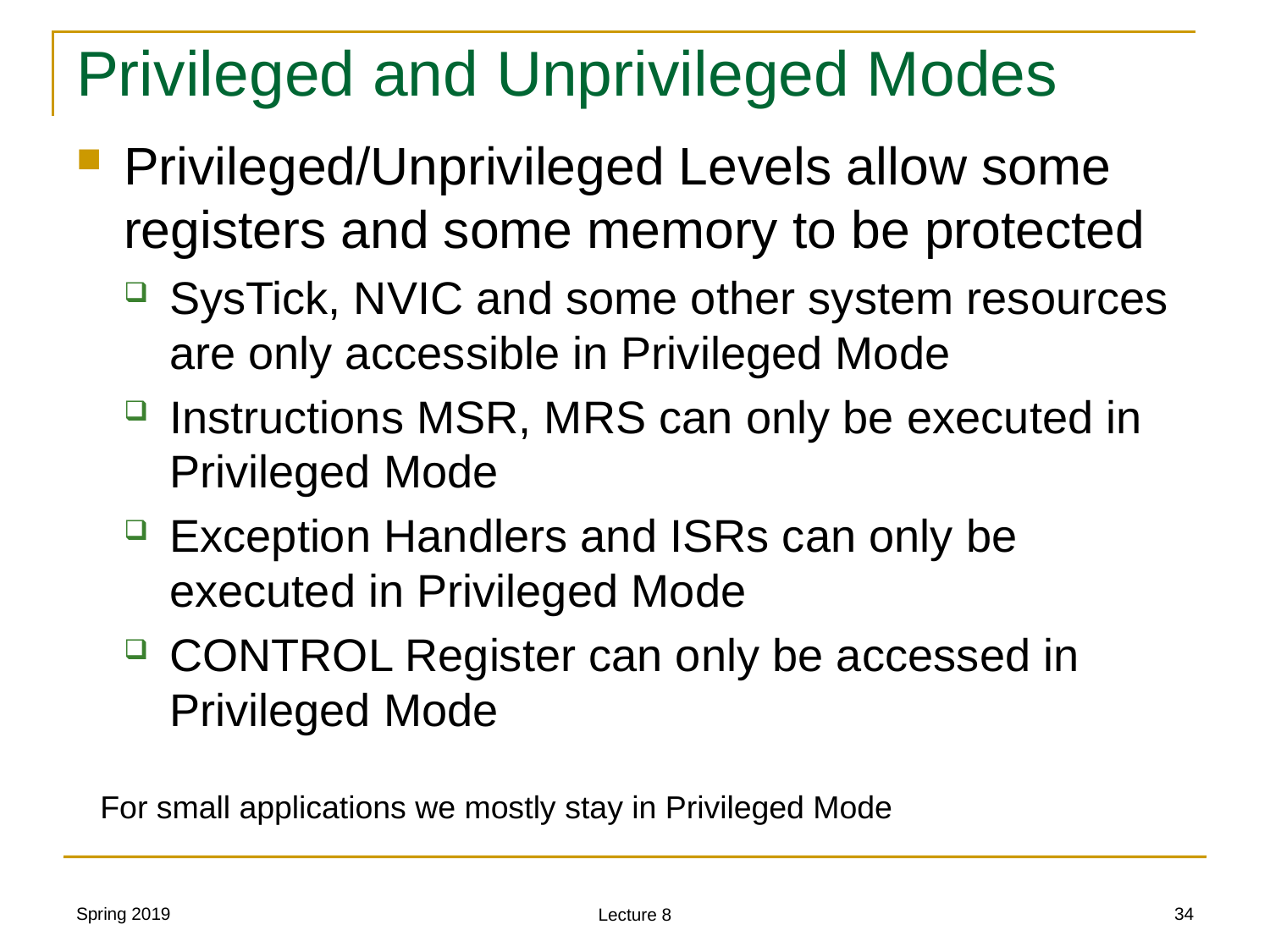

# Privileged and Unprivileged Modes
Privileged/Unprivileged Levels allow some registers and some memory to be protected
SysTick, NVIC and some other system resources are only accessible in Privileged Mode
Instructions MSR, MRS can only be executed in Privileged Mode
Exception Handlers and ISRs can only be executed in Privileged Mode
CONTROL Register can only be accessed in Privileged Mode
For small applications we mostly stay in Privileged Mode
Spring 2019
34
Lecture 8